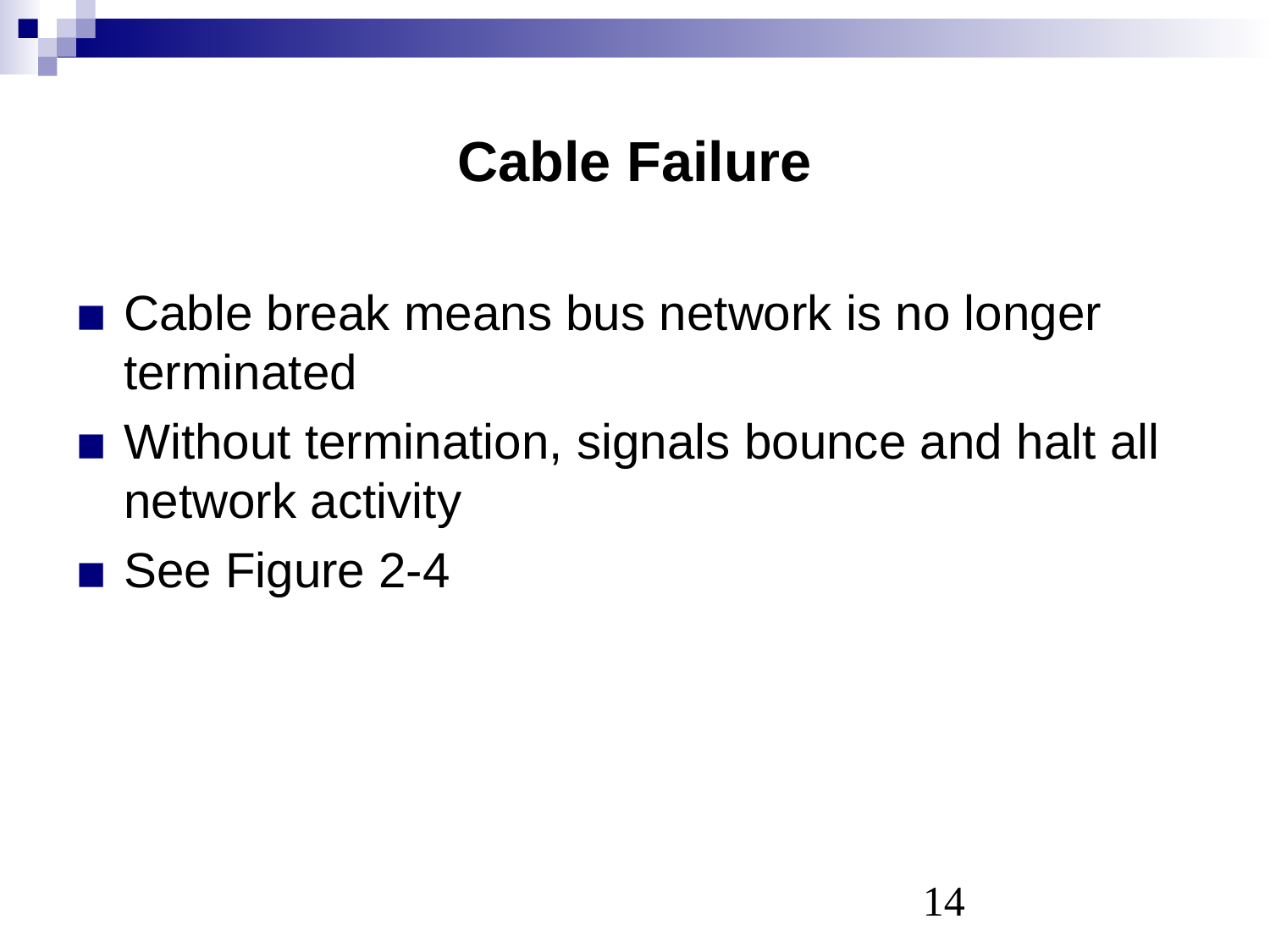

# Cable Failure
Cable break means bus network is no longer terminated
Without termination, signals bounce and halt all network activity
See Figure 2-4
14